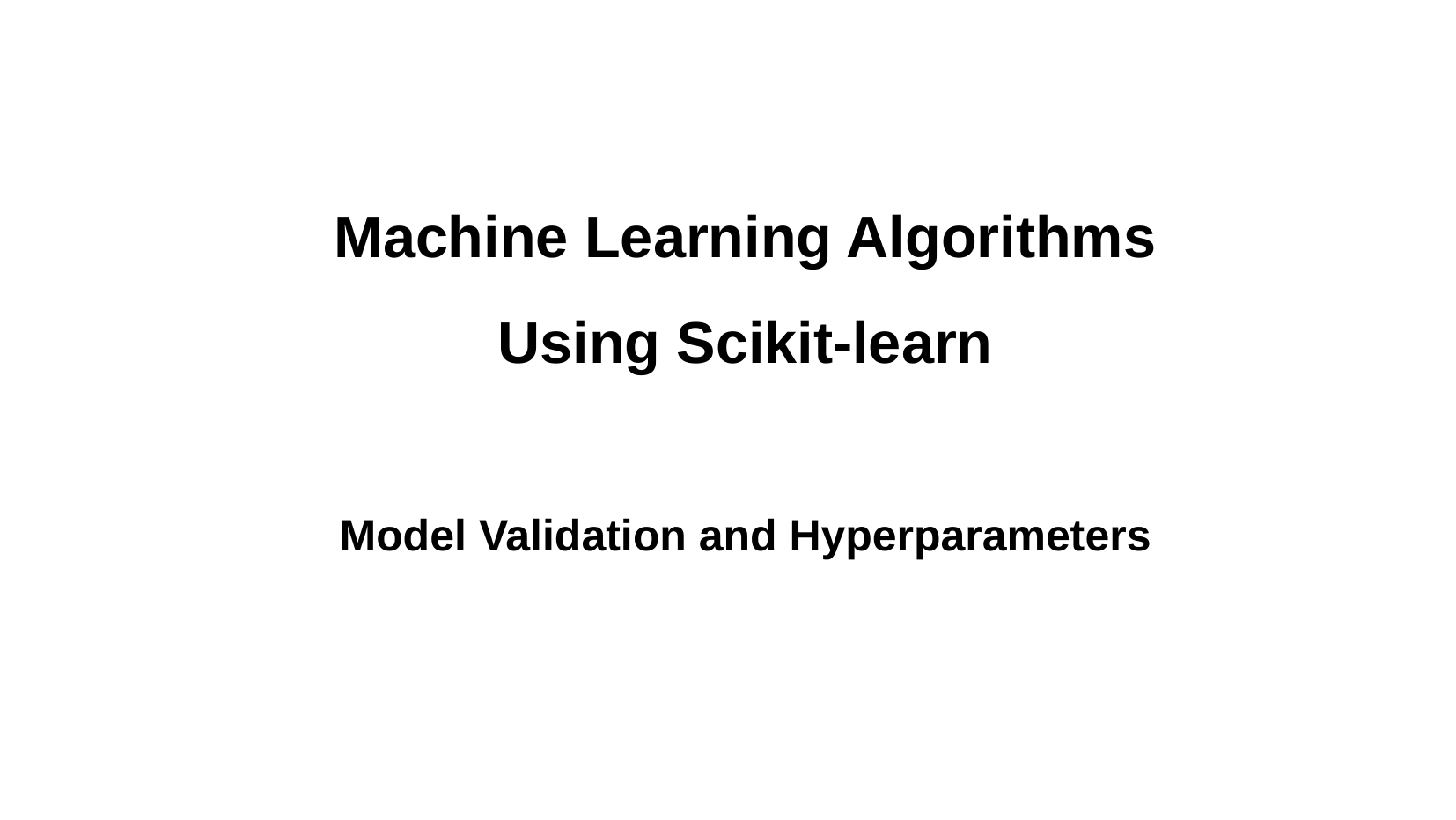

Machine Learning Algorithms Using Scikit-learn

Model Validation and Hyperparameters